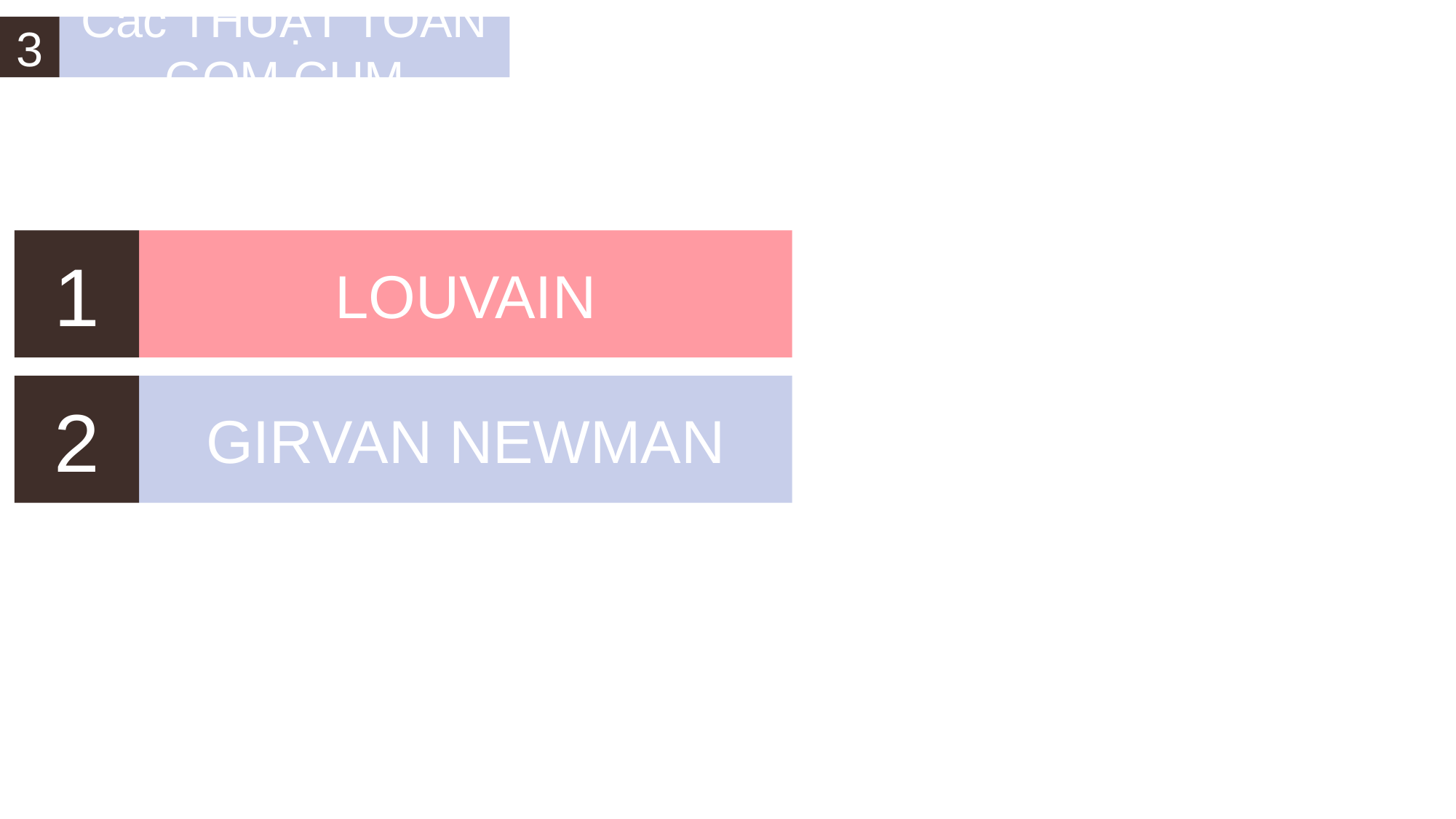

3
Các THUẬT TOÁN GOM CỤM
1
LOUVAIN
2
GIRVAN NEWMAN